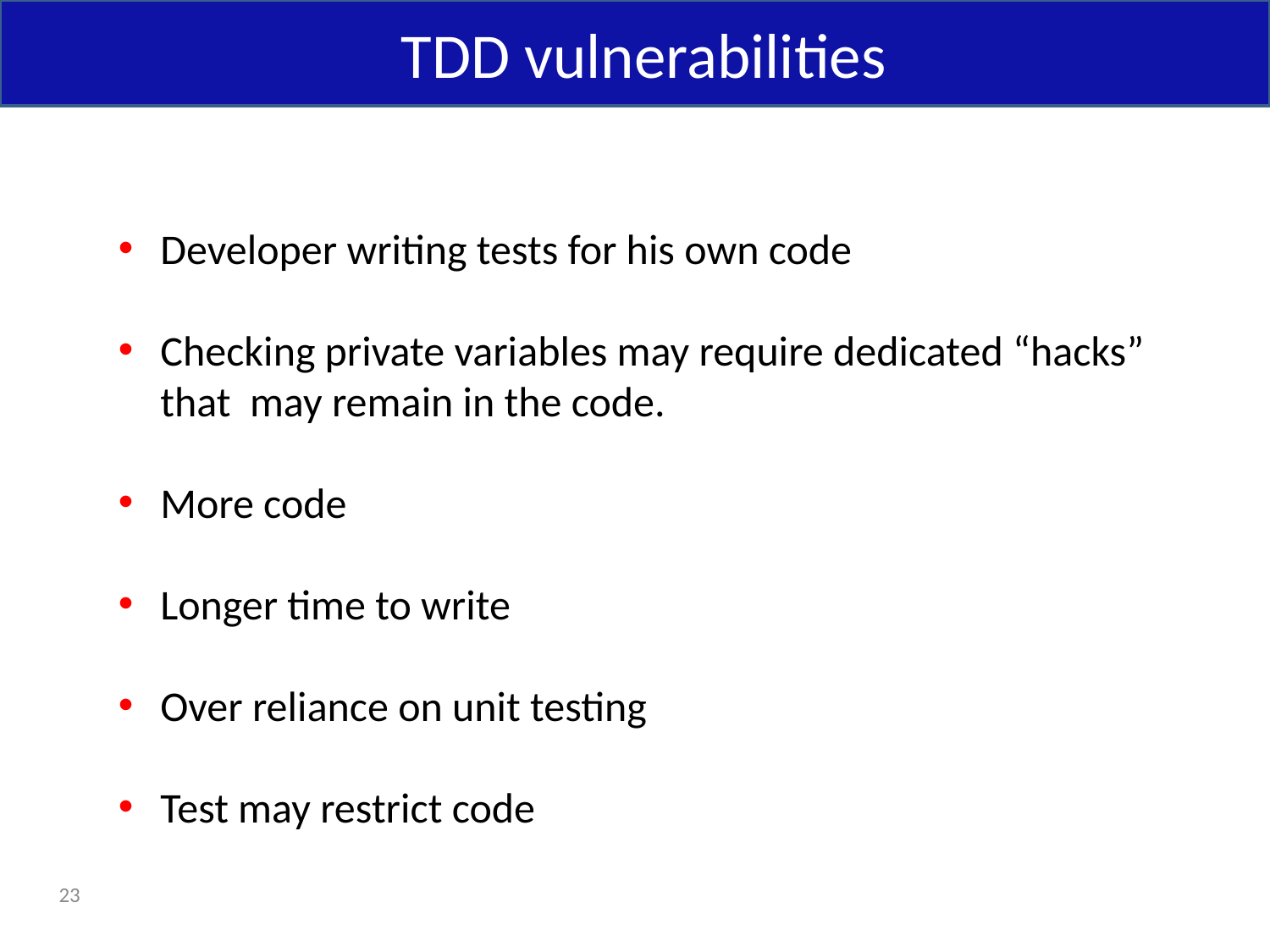

TDD vulnerabilities

Developer writing tests for his own code

Checking private variables may require dedicated “hacks” that  may remain in the code.
More code
Longer time to write
Over reliance on unit testing
Test may restrict code
23